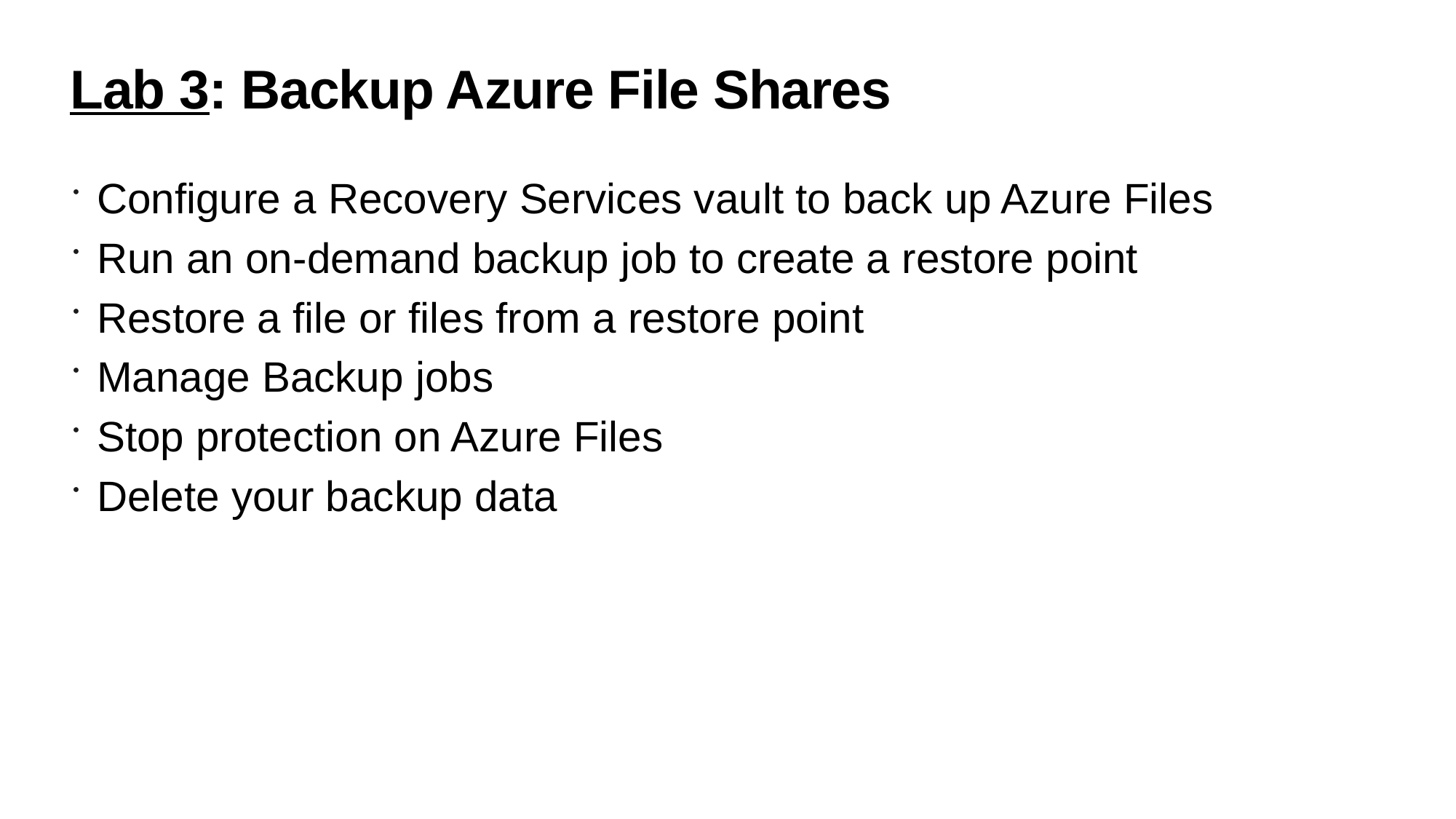

# Lab 3: Backup Azure File Shares
Configure a Recovery Services vault to back up Azure Files
Run an on-demand backup job to create a restore point
Restore a file or files from a restore point
Manage Backup jobs
Stop protection on Azure Files
Delete your backup data